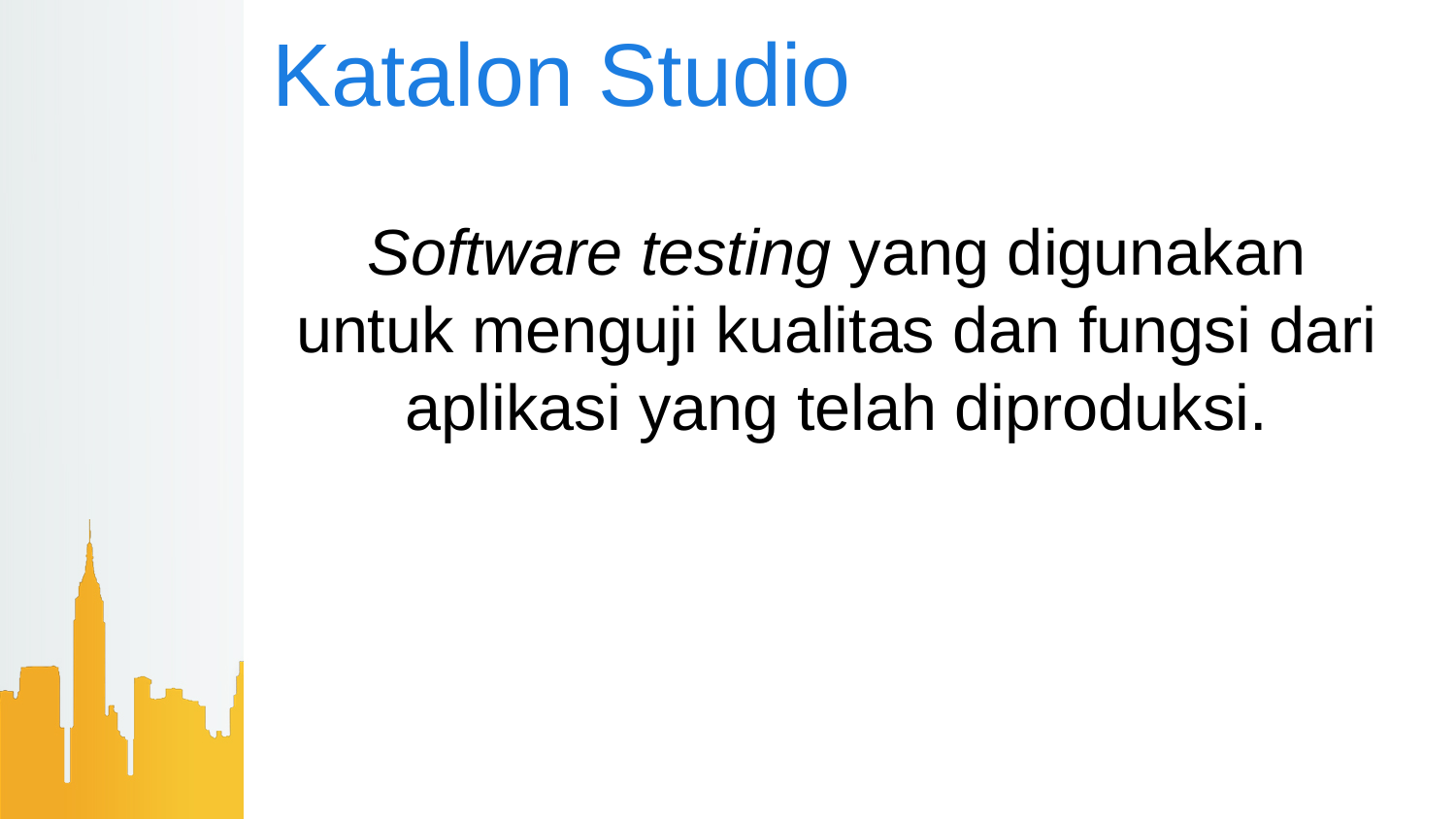

# Katalon Studio
Software testing yang digunakan untuk menguji kualitas dan fungsi dari aplikasi yang telah diproduksi.